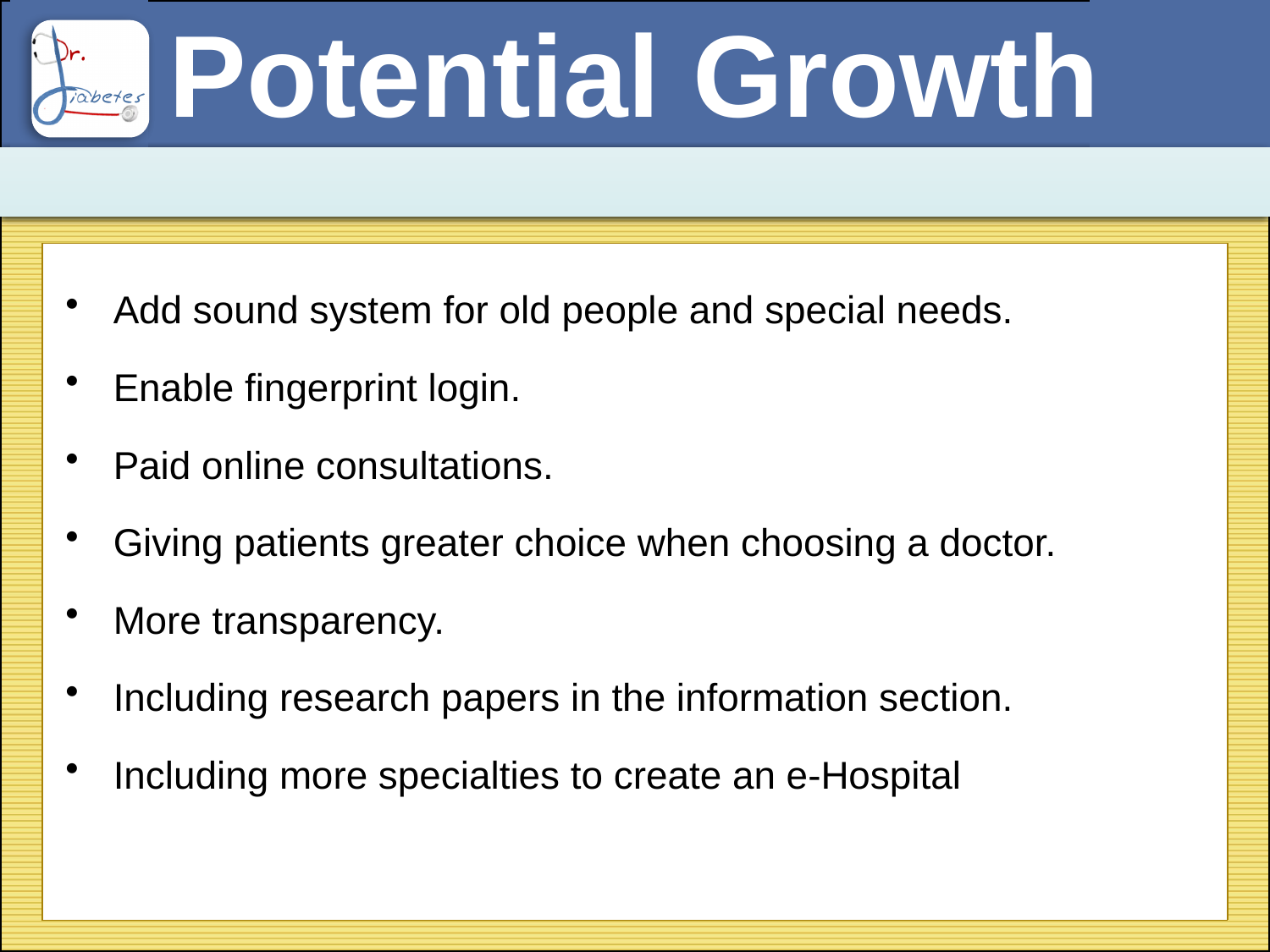

Potential Growth
Add sound system for old people and special needs.
Enable fingerprint login.
Paid online consultations.
Giving patients greater choice when choosing a doctor.
More transparency.
Including research papers in the information section.
Including more specialties to create an e-Hospital